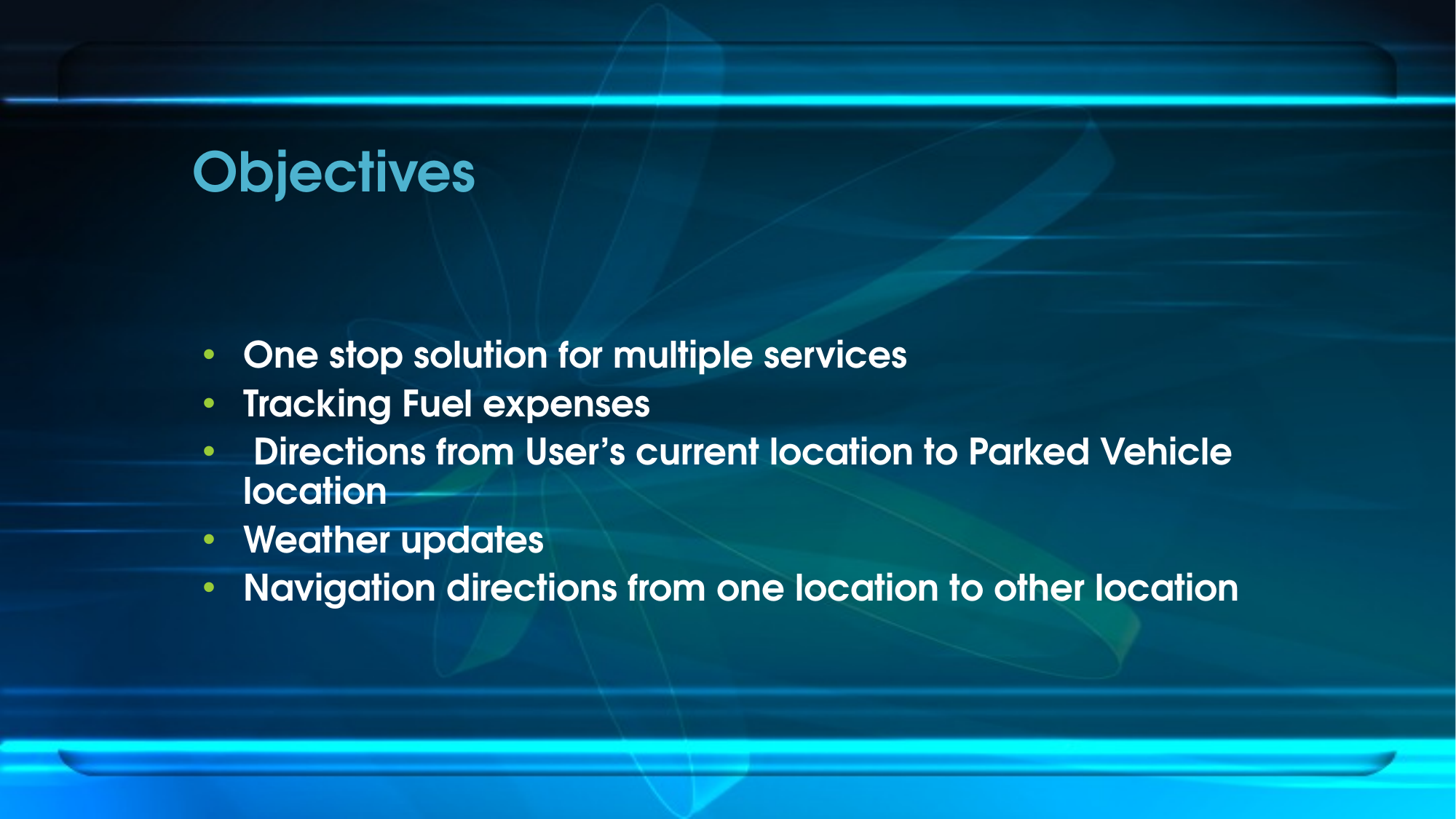

# Objectives

One stop solution for multiple services
Tracking Fuel expenses
 Directions from User’s current location to Parked Vehicle location
Weather updates
Navigation directions from one location to other location